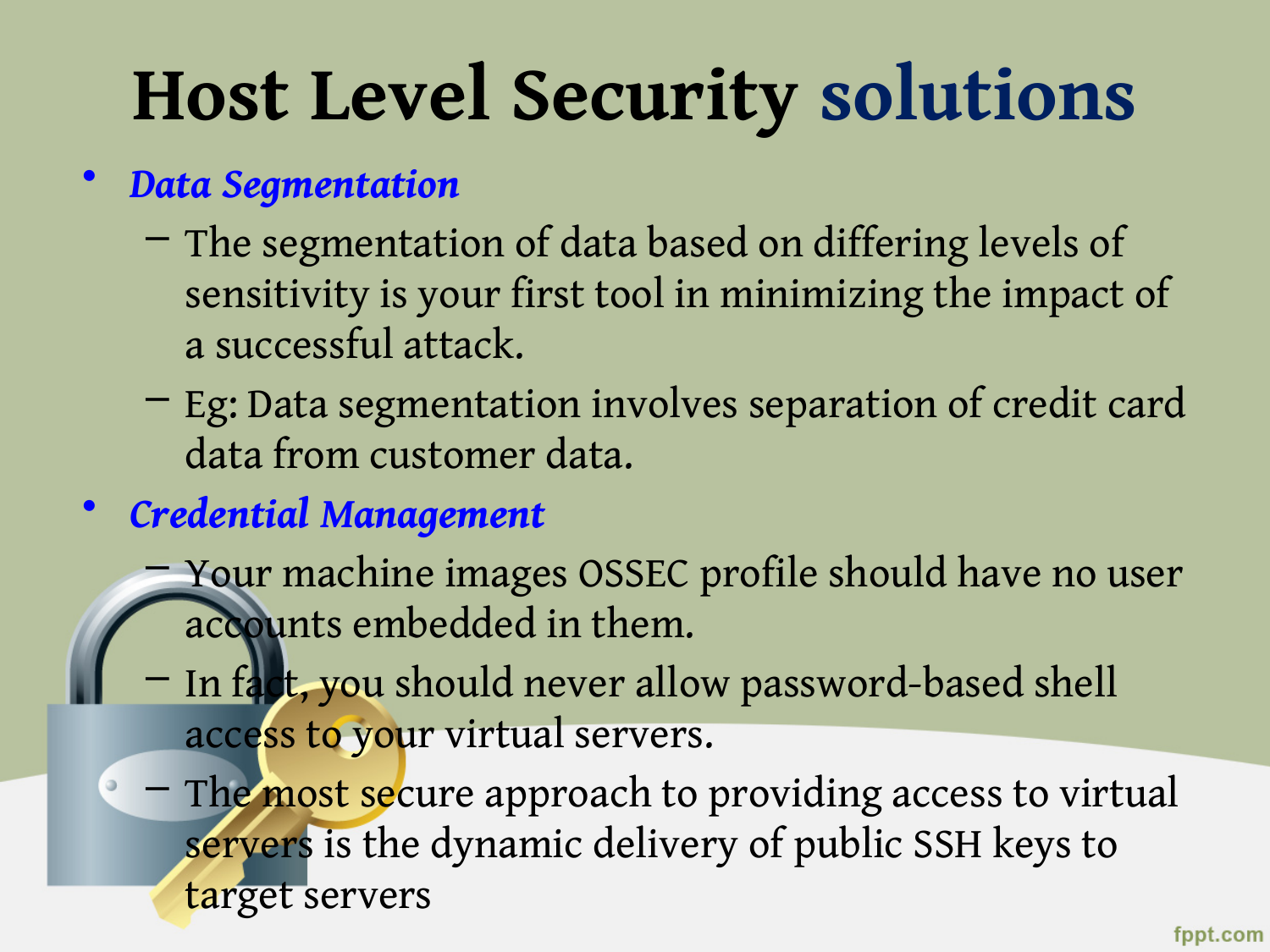

# Host Level Security solutions
Data Segmentation
The segmentation of data based on differing levels of sensitivity is your first tool in minimizing the impact of a successful attack.
Eg: Data segmentation involves separation of credit card data from customer data.
Credential Management
Your machine images OSSEC profile should have no user accounts embedded in them.
In fact, you should never allow password-based shell access to your virtual servers.
The most secure approach to providing access to virtual servers is the dynamic delivery of public SSH keys to target servers